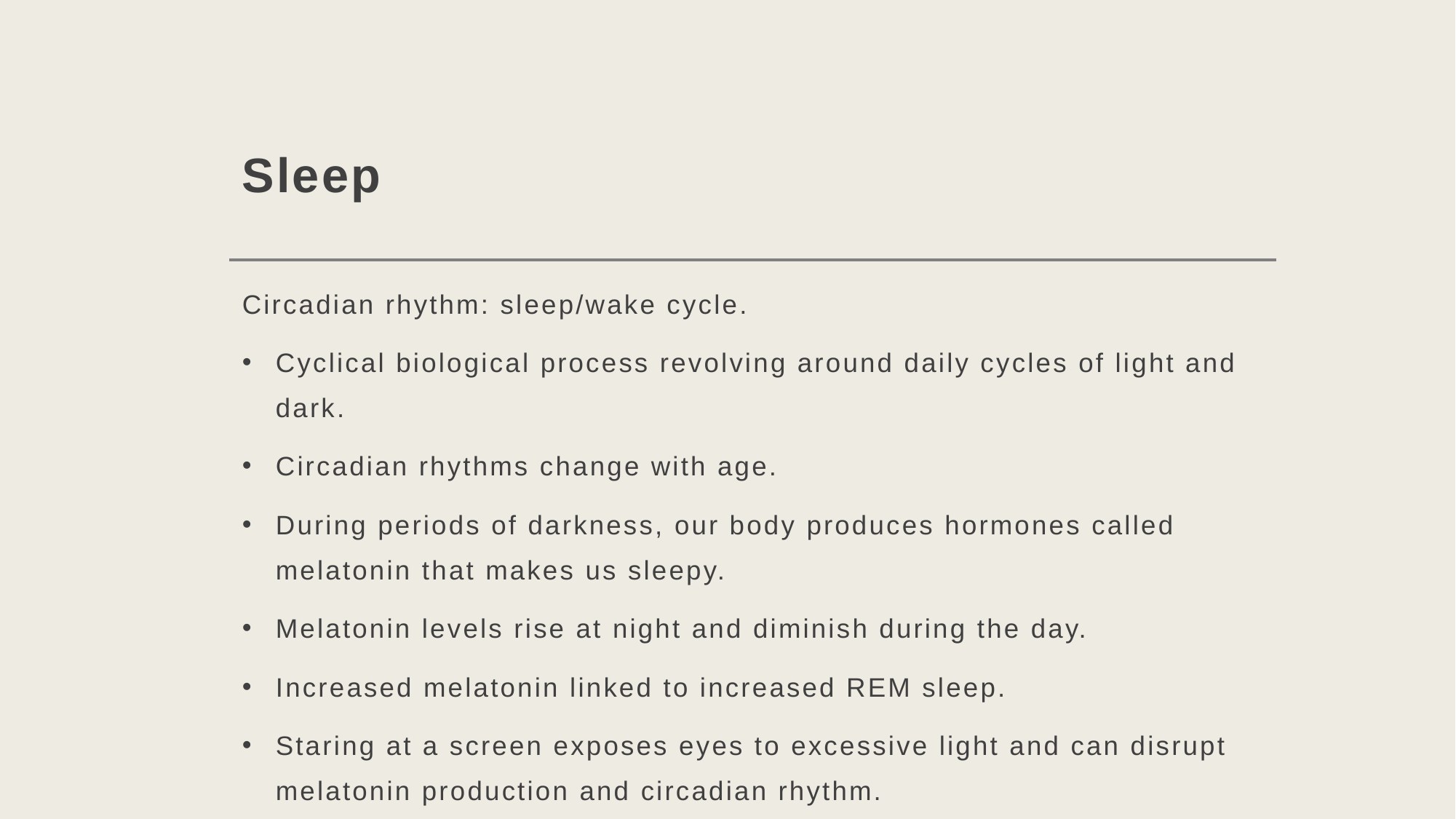

# Sleep
Circadian rhythm: sleep/wake cycle.
Cyclical biological process revolving around daily cycles of light and dark.
Circadian rhythms change with age.
During periods of darkness, our body produces hormones called melatonin that makes us sleepy.
Melatonin levels rise at night and diminish during the day.
Increased melatonin linked to increased REM sleep.
Staring at a screen exposes eyes to excessive light and can disrupt melatonin production and circadian rhythm.